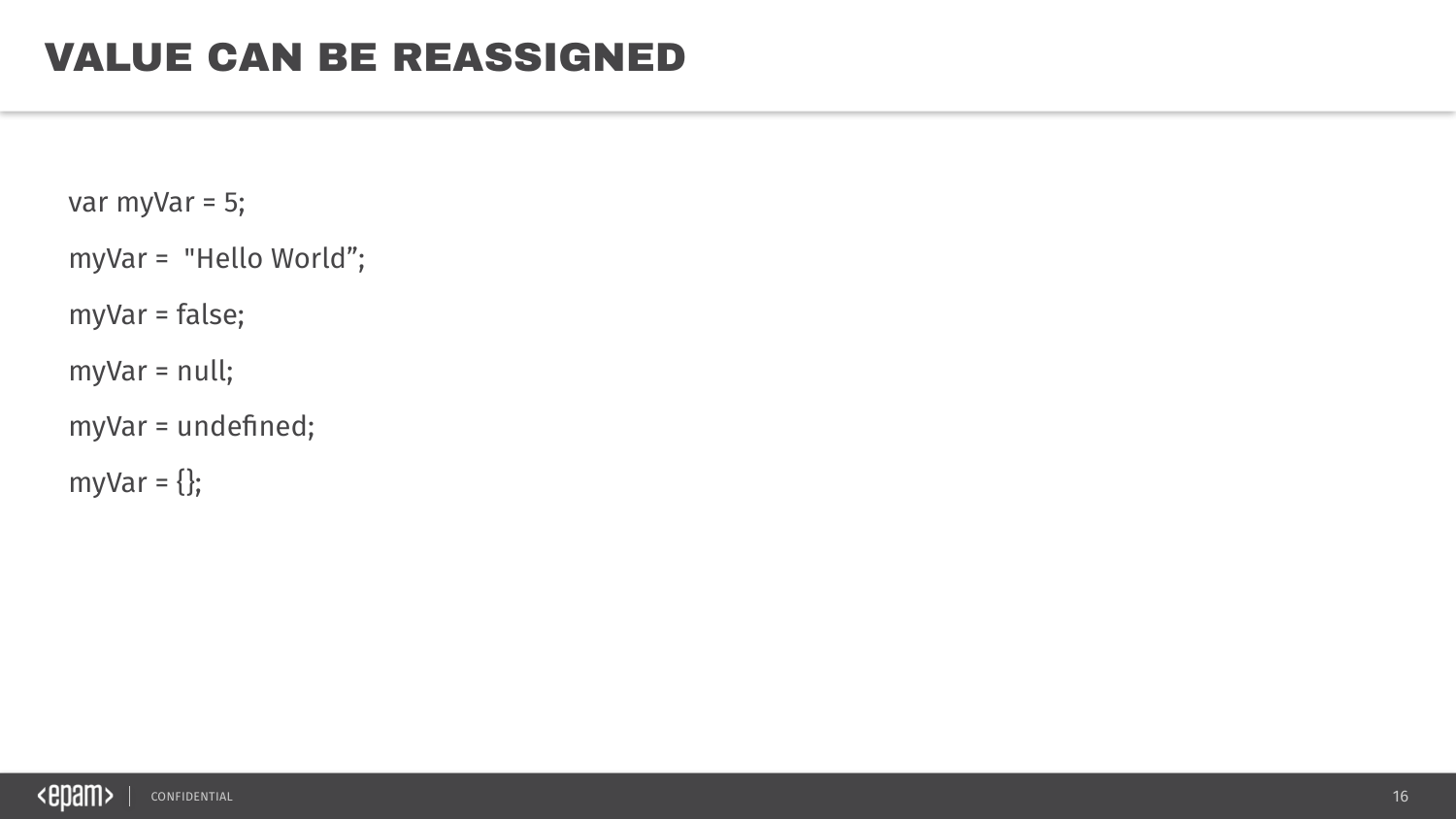

VALUE CAN BE REASSIGNED
var myVar = 5;
myVar =  "Hello World”;
myVar = false;
myVar = null;
myVar = undefined;
myVar = {};